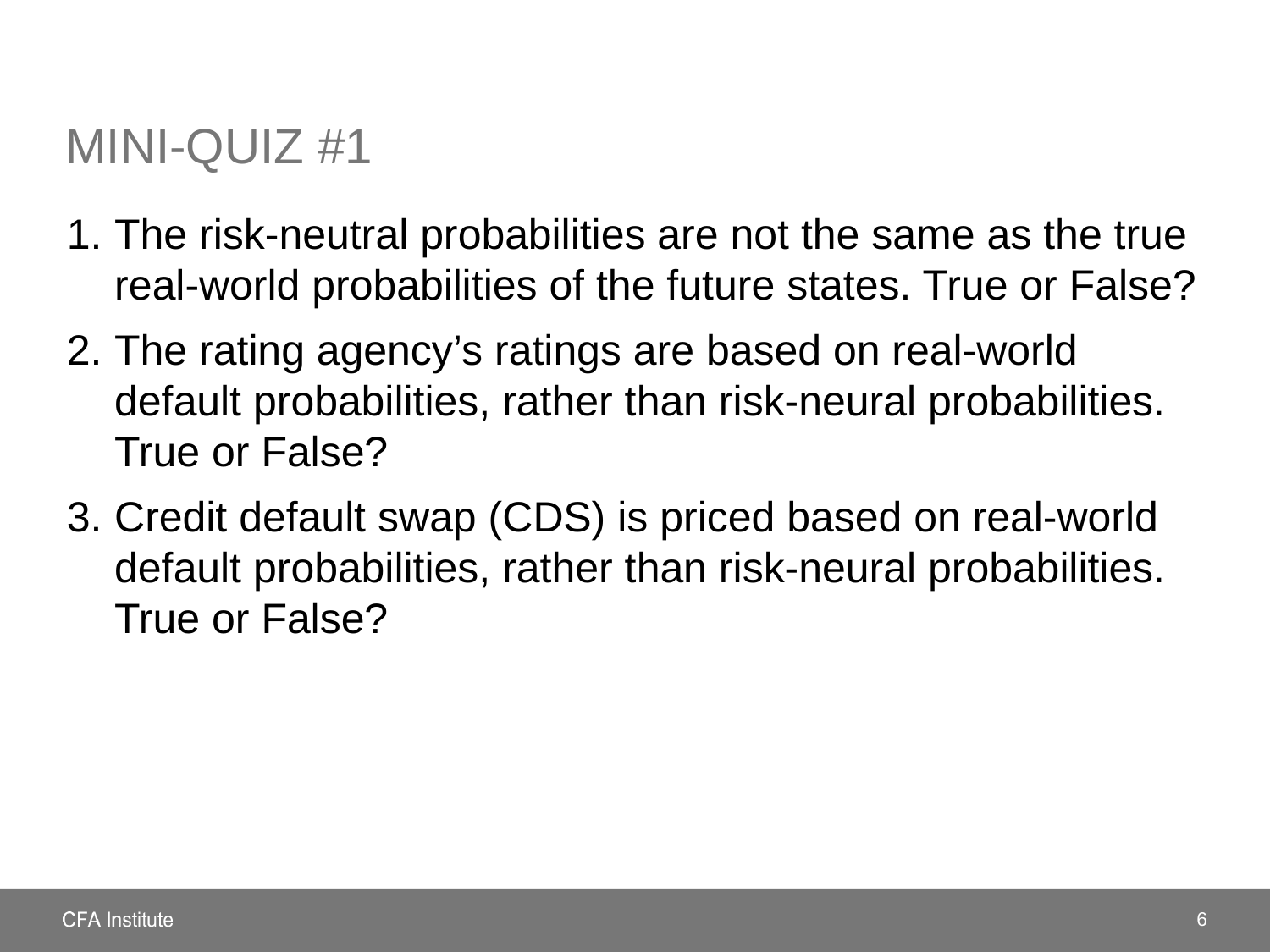

# Mini-quiz #1
The risk-neutral probabilities are not the same as the true real-world probabilities of the future states. True or False?
The rating agency’s ratings are based on real-world default probabilities, rather than risk-neural probabilities. True or False?
Credit default swap (CDS) is priced based on real-world default probabilities, rather than risk-neural probabilities. True or False?

6